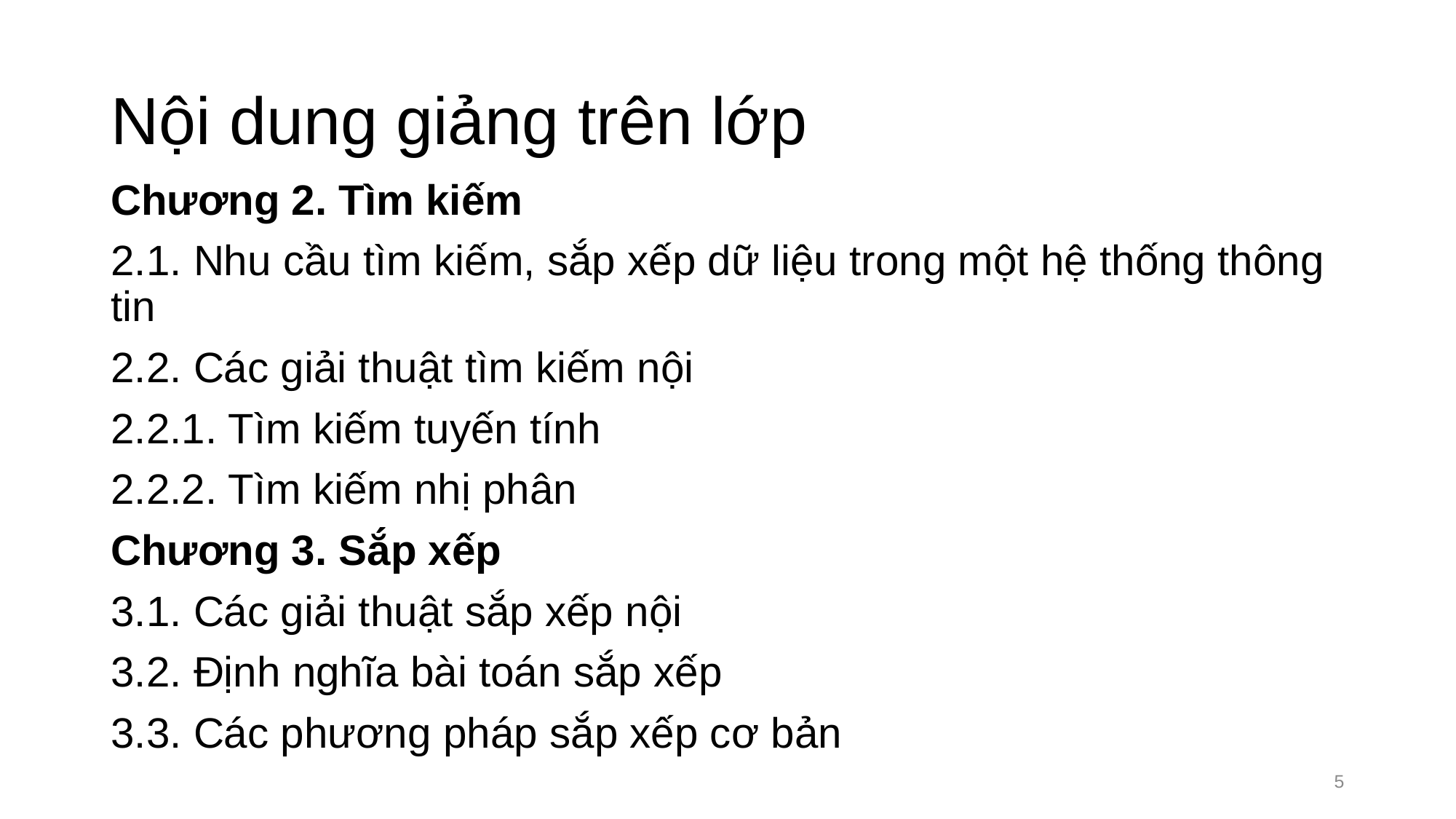

# Nội dung giảng trên lớp
Chương 2. Tìm kiếm
2.1. Nhu cầu tìm kiếm, sắp xếp dữ liệu trong một hệ thống thông tin
2.2. Các giải thuật tìm kiếm nội
2.2.1. Tìm kiếm tuyến tính
2.2.2. Tìm kiếm nhị phân
Chương 3. Sắp xếp
3.1. Các giải thuật sắp xếp nội
3.2. Định nghĩa bài toán sắp xếp
3.3. Các phương pháp sắp xếp cơ bản
5